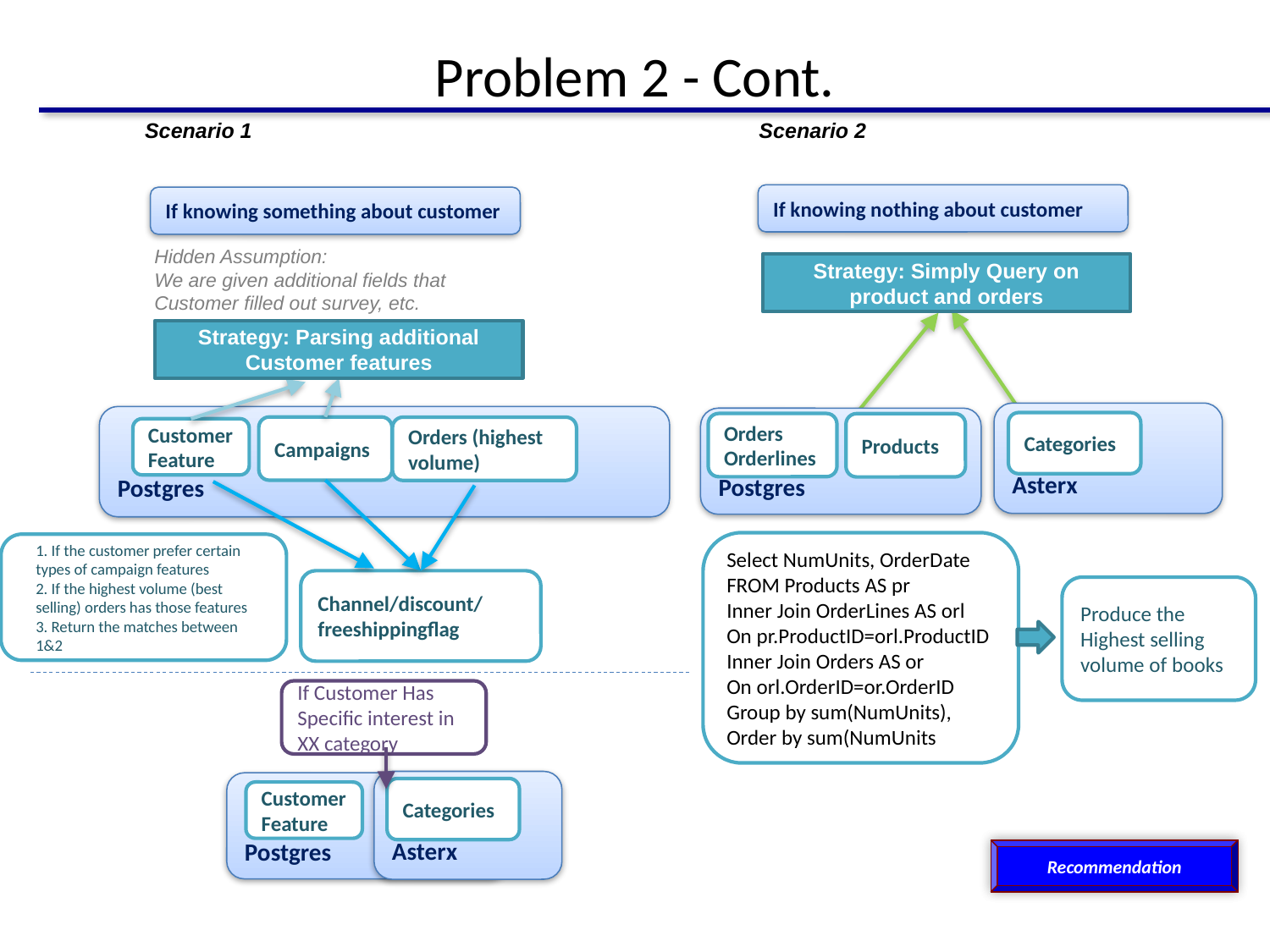

# Problem 2 - Cont.
Scenario 1
Scenario 2

If knowing nothing about customer

If knowing something about customer

Hidden Assumption:
We are given additional fields that Customer filled out survey, etc.
Strategy: Simply Query on product and orders
Strategy: Parsing additional Customer features

Asterx

Postgres

Postgres

Categories
Orders
Orderlines
Products
Campaigns
Orders (highest volume)
CustomerFeature
Select NumUnits, OrderDate
FROM Products AS pr
Inner Join OrderLines AS orl
On pr.ProductID=orl.ProductID
Inner Join Orders AS or
On orl.OrderID=or.OrderID
Group by sum(NumUnits),
Order by sum(NumUnits
Channel/discount/freeshippingflag
Produce the Highest selling volume of books

If Customer Has Specific interest in XX category

Asterx

Postgres

Categories
CustomerFeature
1. If the customer prefer certain types of campaign features
2. If the highest volume (best selling) orders has those features
3. Return the matches between 1&2
Recommendation
Recommendation